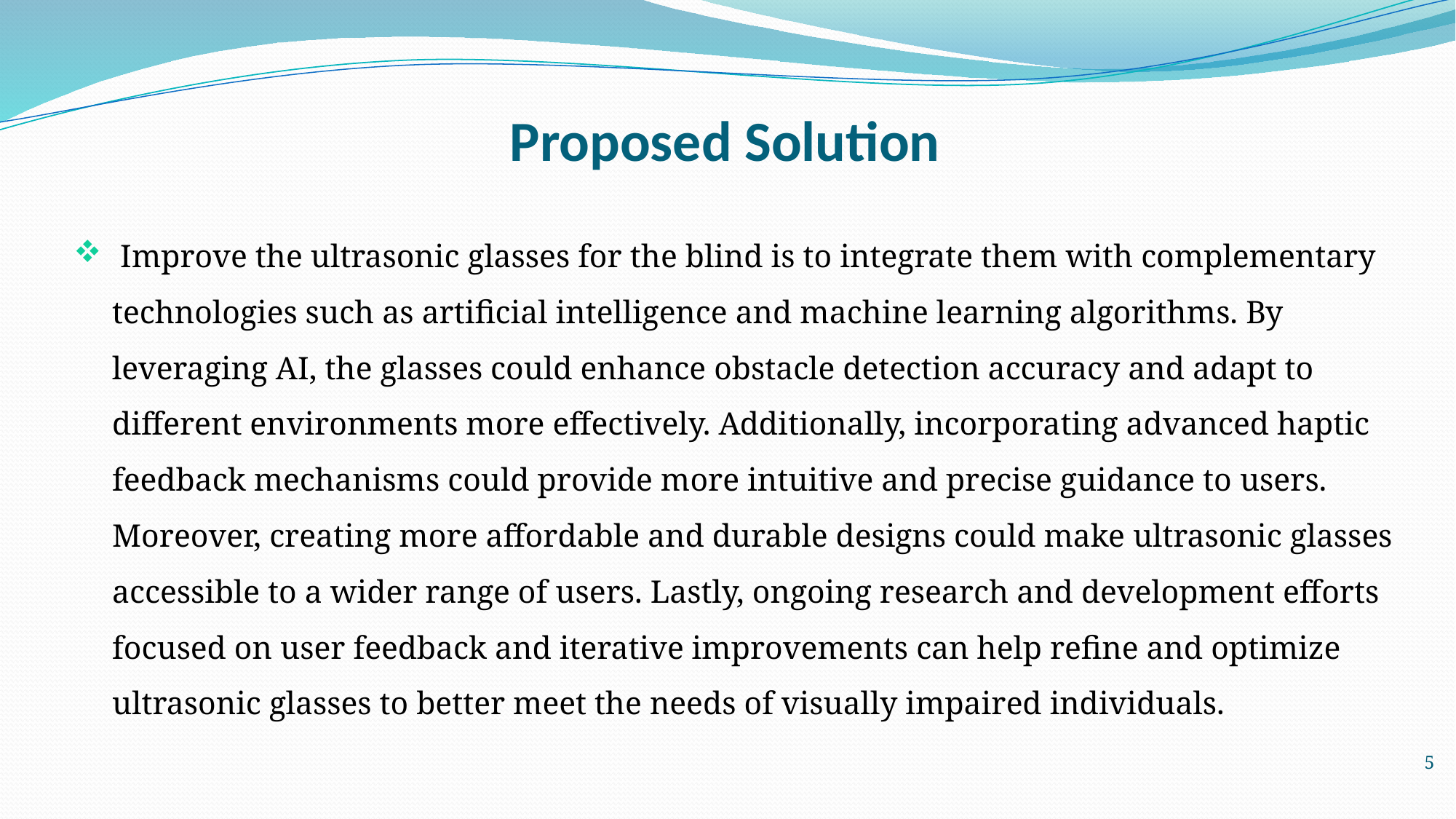

# Proposed Solution
 Improve the ultrasonic glasses for the blind is to integrate them with complementary technologies such as artificial intelligence and machine learning algorithms. By leveraging AI, the glasses could enhance obstacle detection accuracy and adapt to different environments more effectively. Additionally, incorporating advanced haptic feedback mechanisms could provide more intuitive and precise guidance to users. Moreover, creating more affordable and durable designs could make ultrasonic glasses accessible to a wider range of users. Lastly, ongoing research and development efforts focused on user feedback and iterative improvements can help refine and optimize ultrasonic glasses to better meet the needs of visually impaired individuals.
5